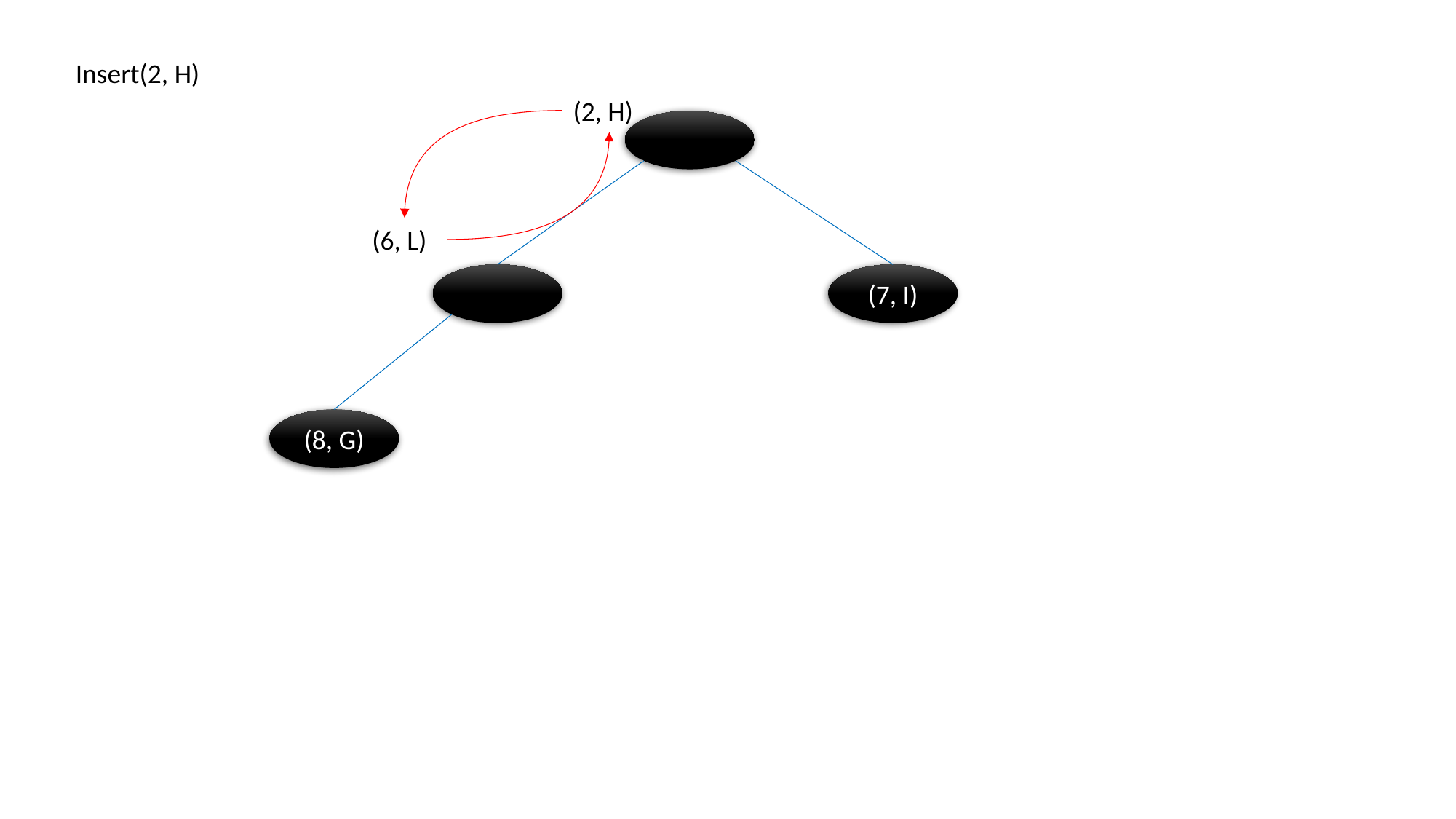

Insert(2, H)
(2, H)

(6, L)

(7, I)
(8, G)